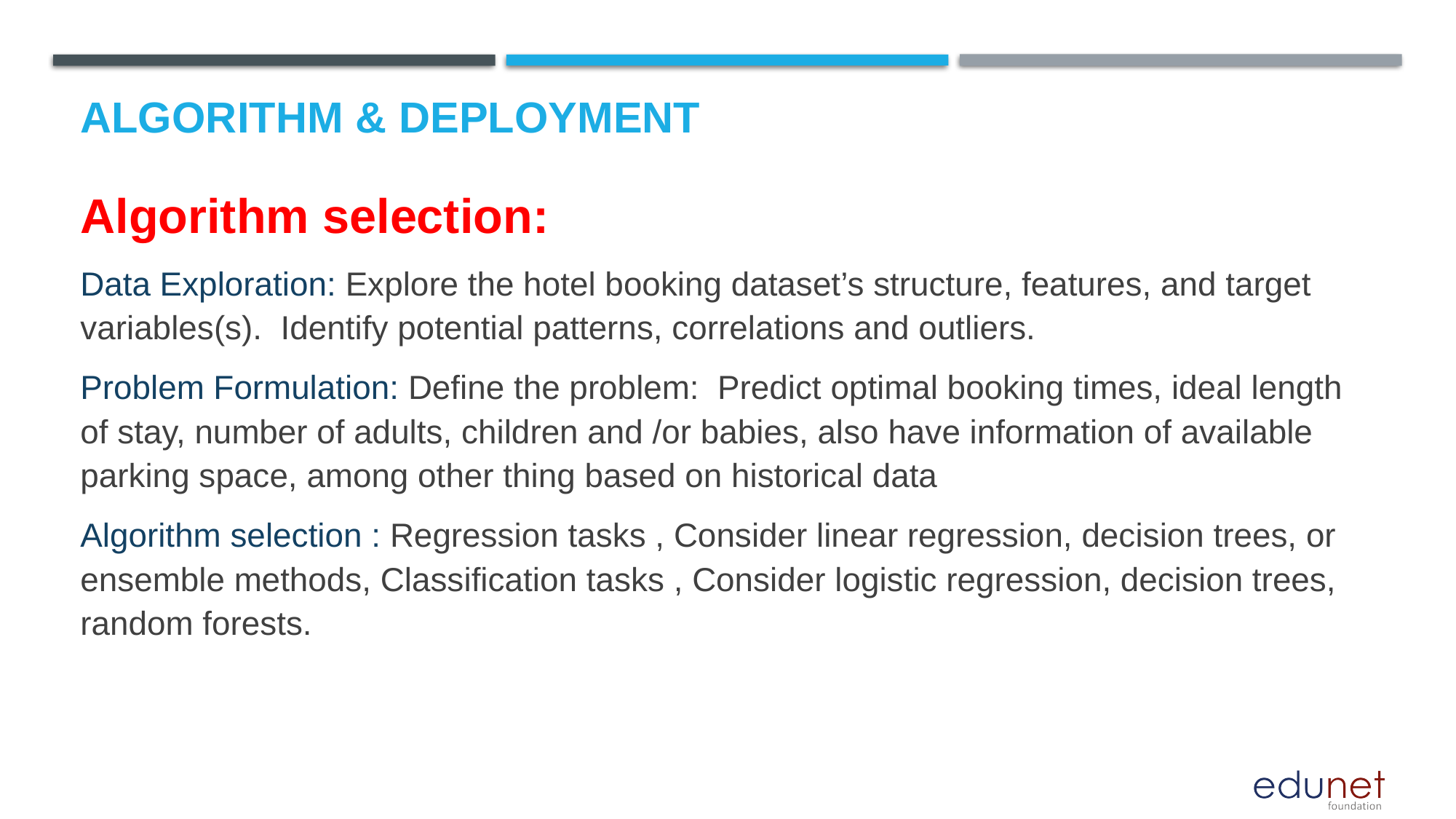

# Algorithm & Deployment
Algorithm selection:
Data Exploration: Explore the hotel booking dataset’s structure, features, and target variables(s).  Identify potential patterns, correlations and outliers.
Problem Formulation: Define the problem:  Predict optimal booking times, ideal length of stay, number of adults, children and /or babies, also have information of available parking space, among other thing based on historical data
Algorithm selection : Regression tasks , Consider linear regression, decision trees, or ensemble methods, Classification tasks , Consider logistic regression, decision trees, random forests.